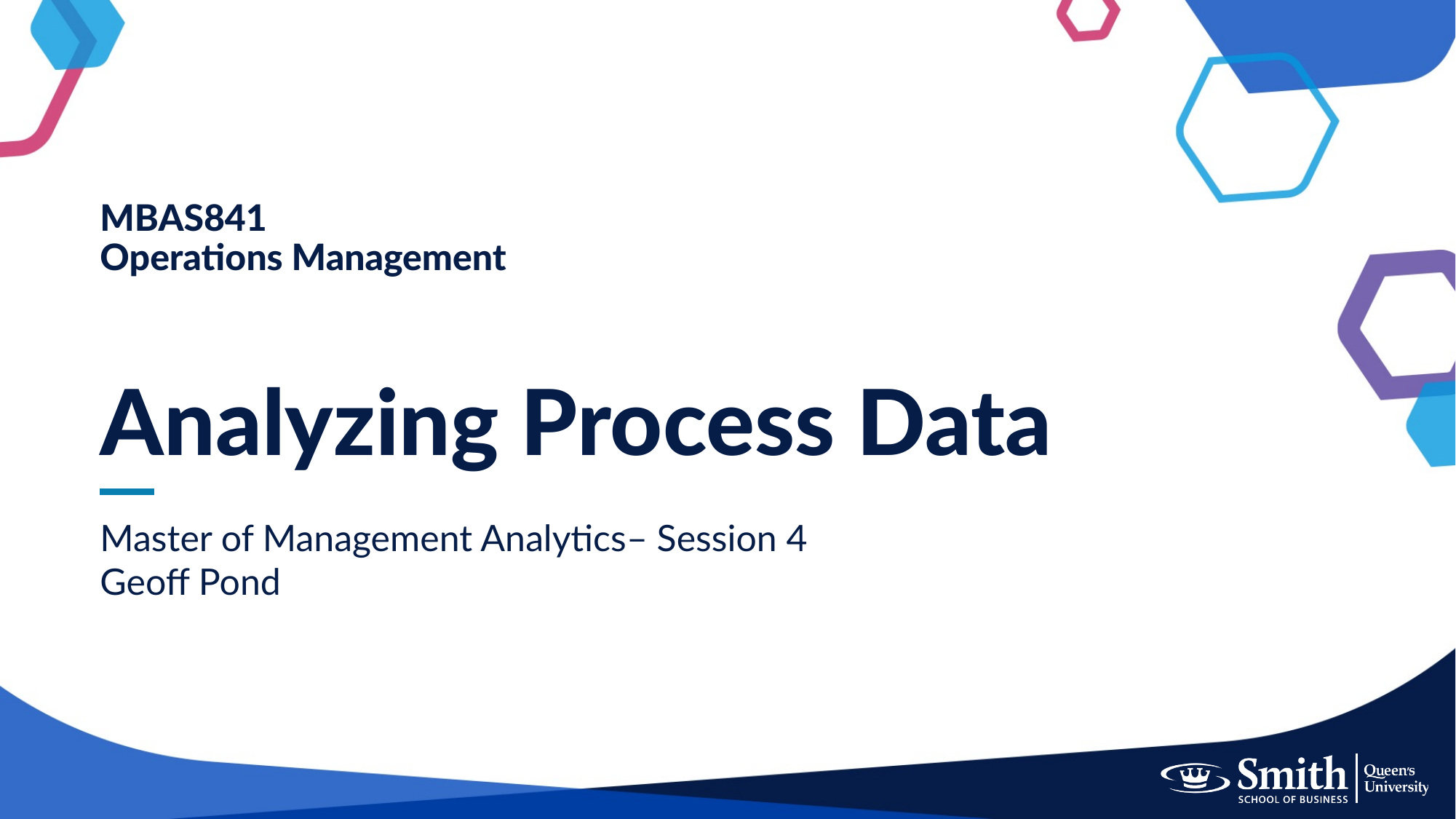

# MBAS841 Operations Management Analyzing Process Data
Master of Management Analytics– Session 4
Geoff Pond